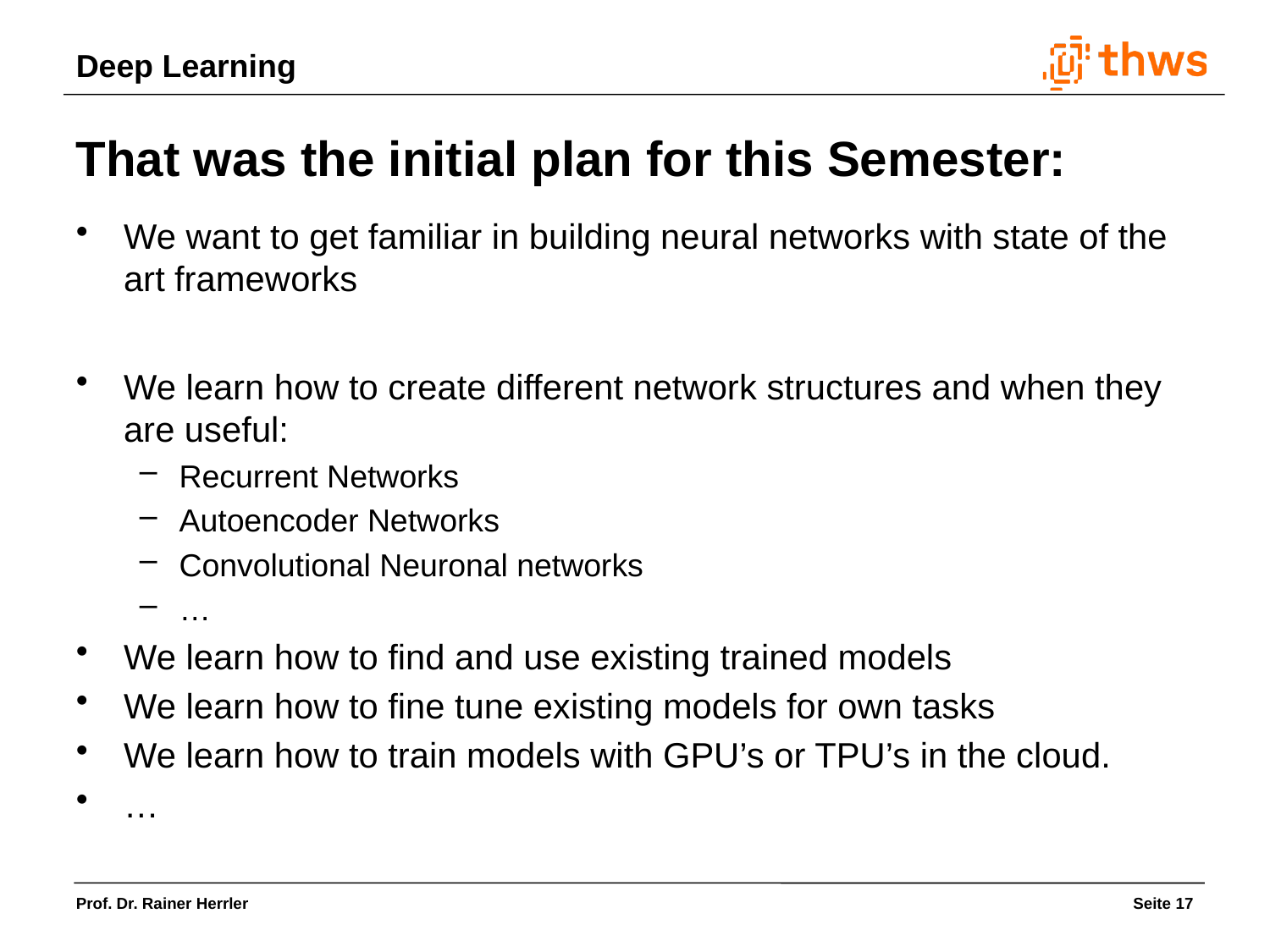

That was the initial plan for this Semester:
We want to get familiar in building neural networks with state of the art frameworks

We learn how to create different network structures and when they are useful:
Recurrent Networks
Autoencoder Networks
Convolutional Neuronal networks
…
We learn how to find and use existing trained models
We learn how to fine tune existing models for own tasks
We learn how to train models with GPU’s or TPU’s in the cloud.
…